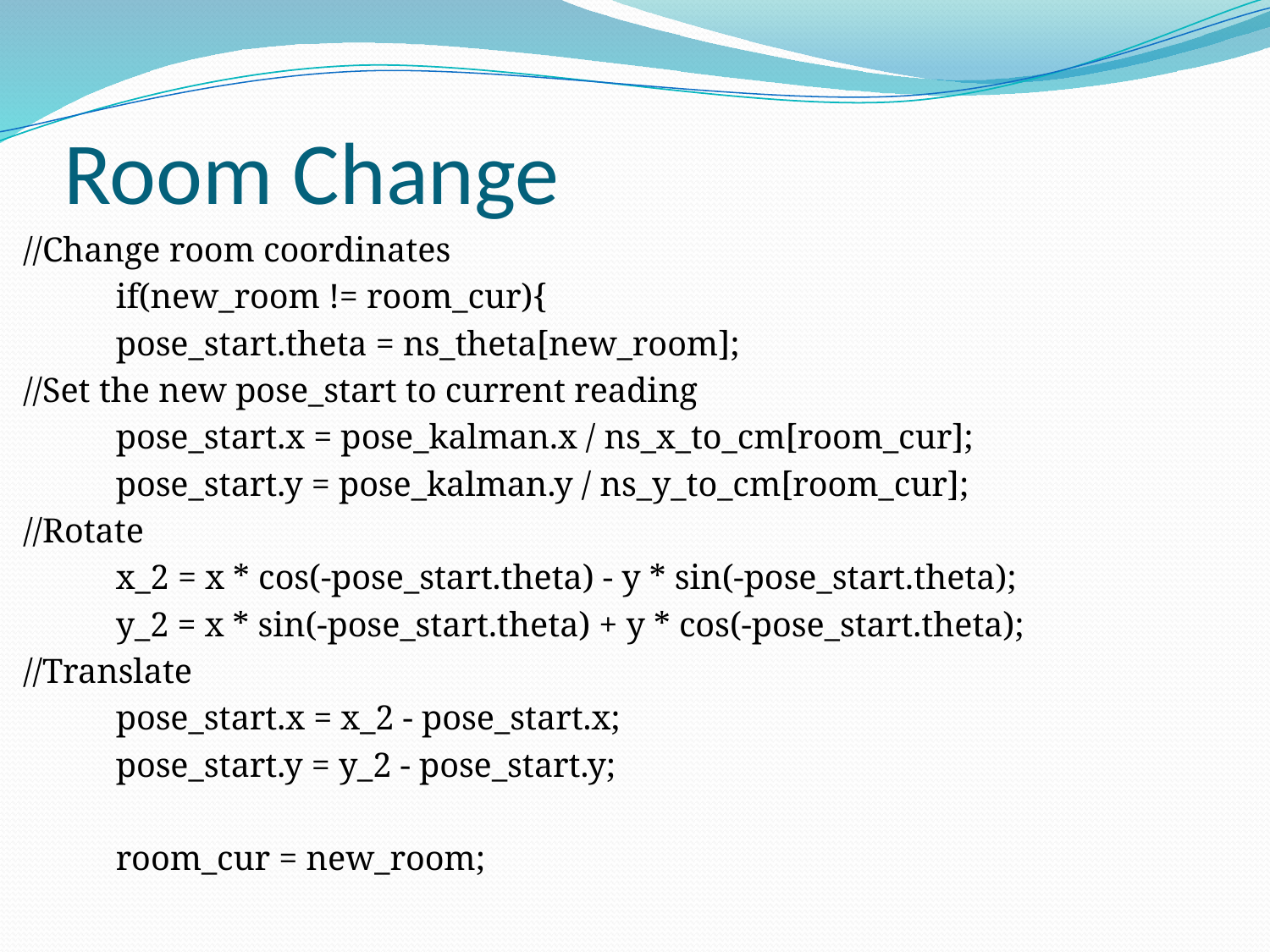

# Room Change
//Change room coordinates
	if(new_room != room_cur){
		pose_start.theta = ns_theta[new_room];
//Set the new pose_start to current reading
	pose_start.x = pose_kalman.x / ns_x_to_cm[room_cur];
	pose_start.y = pose_kalman.y / ns_y_to_cm[room_cur];
//Rotate
	x_2 = x * cos(-pose_start.theta) - y * sin(-pose_start.theta);
	y_2 = x * sin(-pose_start.theta) + y * cos(-pose_start.theta);
//Translate
	pose_start.x = x_2 - pose_start.x;
	pose_start.y = y_2 - pose_start.y;

	room_cur = new_room;